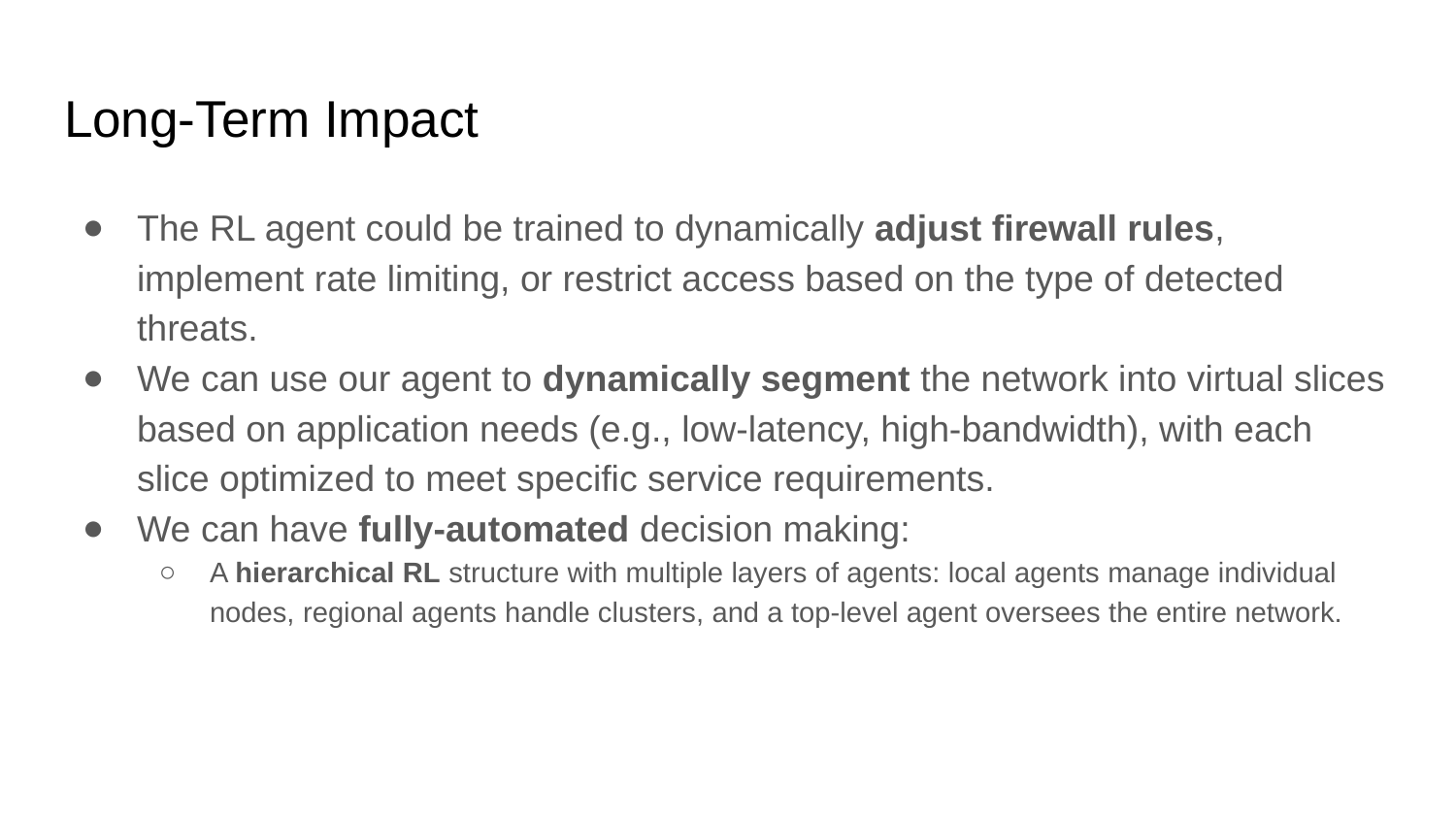

# Long-Term Impact
The RL agent could be trained to dynamically adjust firewall rules, implement rate limiting, or restrict access based on the type of detected threats.
We can use our agent to dynamically segment the network into virtual slices based on application needs (e.g., low-latency, high-bandwidth), with each slice optimized to meet specific service requirements.
We can have fully-automated decision making:
A hierarchical RL structure with multiple layers of agents: local agents manage individual nodes, regional agents handle clusters, and a top-level agent oversees the entire network.